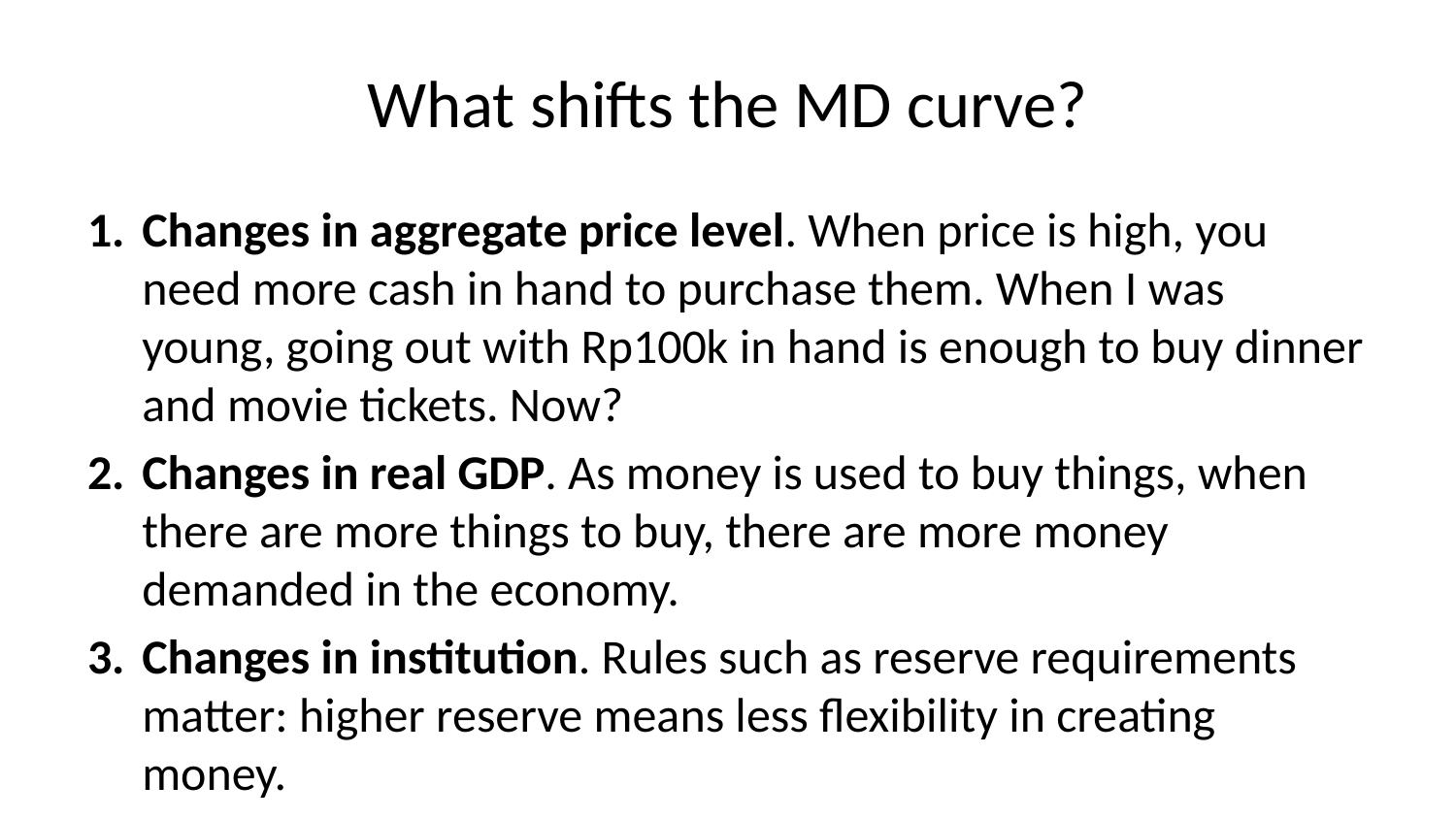

# What shifts the MD curve?
Changes in aggregate price level. When price is high, you need more cash in hand to purchase them. When I was young, going out with Rp100k in hand is enough to buy dinner and movie tickets. Now?
Changes in real GDP. As money is used to buy things, when there are more things to buy, there are more money demanded in the economy.
Changes in institution. Rules such as reserve requirements matter: higher reserve means less flexibility in creating money.